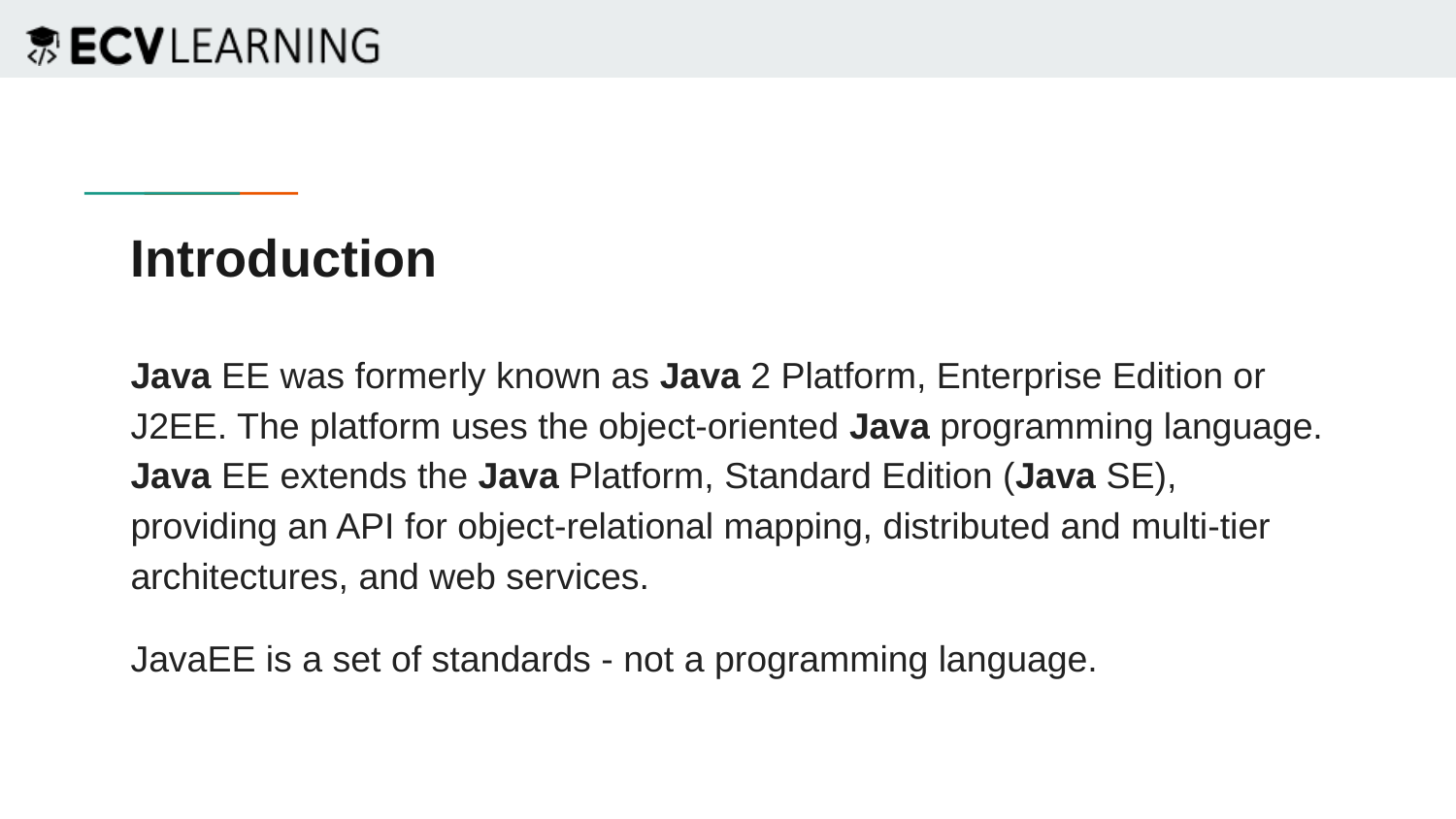

# Introduction
Java EE was formerly known as Java 2 Platform, Enterprise Edition or J2EE. The platform uses the object-oriented Java programming language. Java EE extends the Java Platform, Standard Edition (Java SE), providing an API for object-relational mapping, distributed and multi-tier architectures, and web services.
JavaEE is a set of standards - not a programming language.